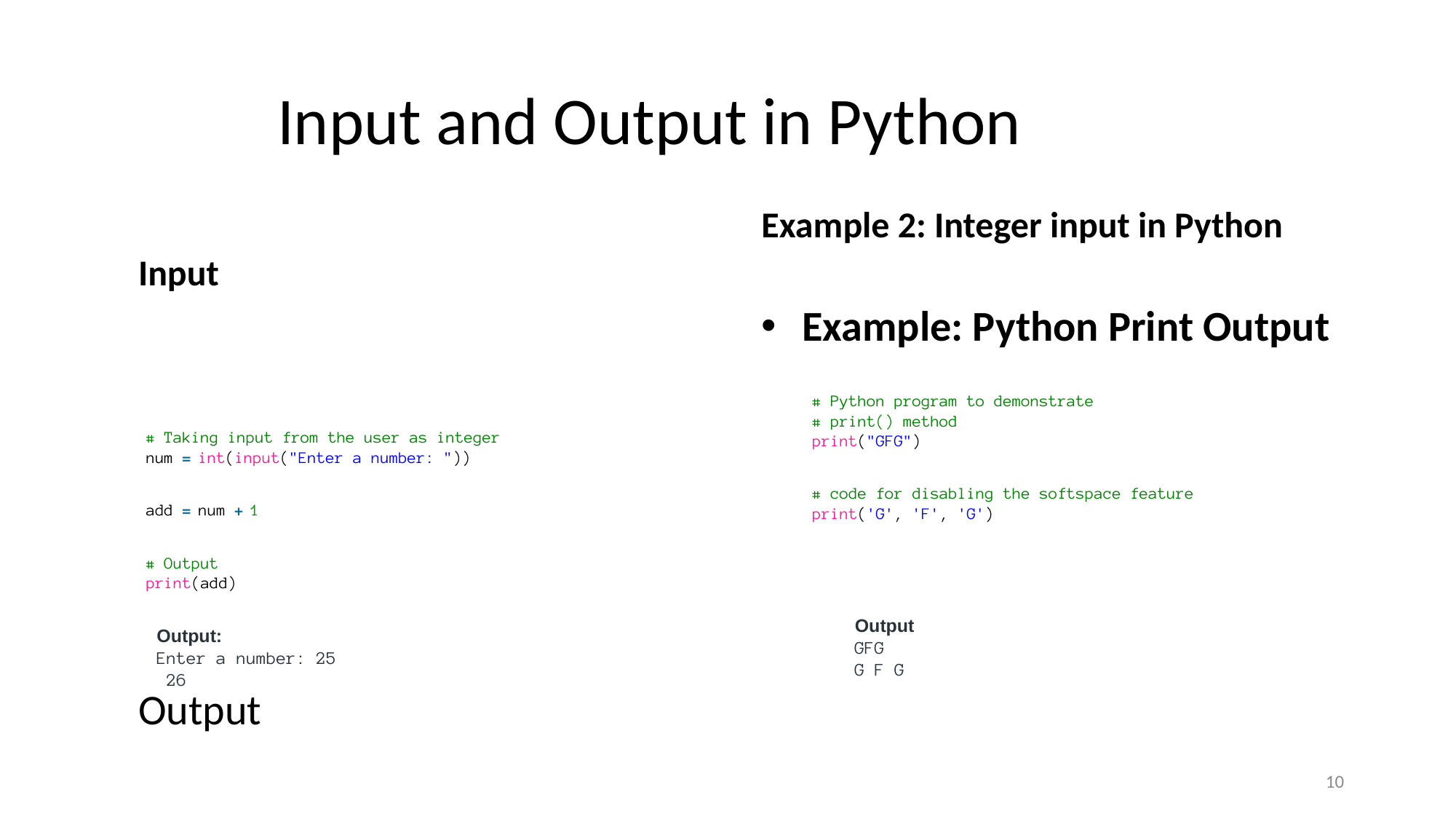

# Input and Output in Python
Input
Example 2: Integer input in Python

Output
Example: Python Print Output

# Python program to demonstrate
# print() method
print("GFG")

# code for disabling the softspace feature
print('G', 'F', 'G')
# Taking input from the user as integer
num = int(input("Enter a number: "))

add = num + 1

# Output
print(add)
Output
GFG
G F G
Output:
Enter a number: 25
 26
10